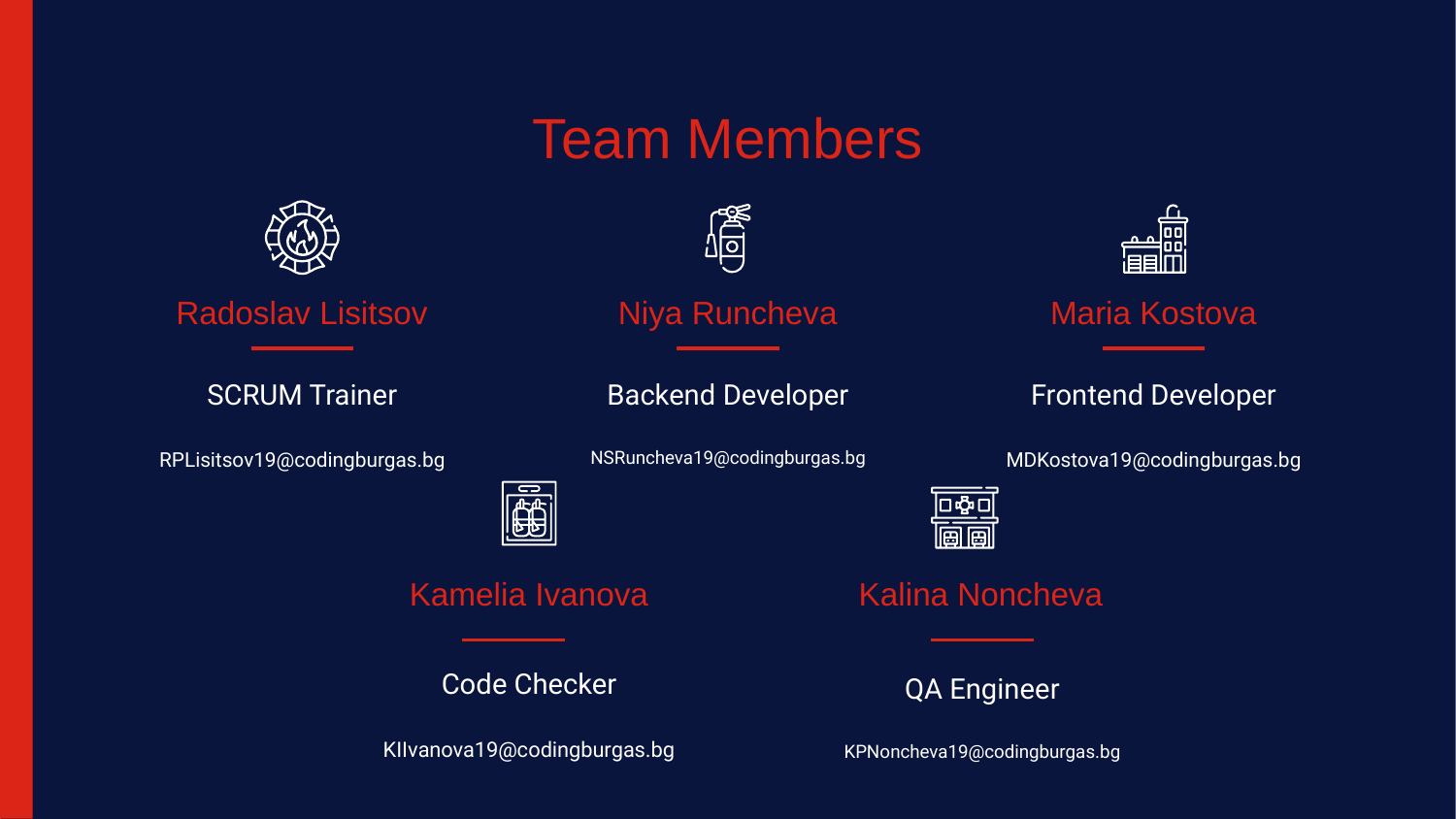

Team Members

# Radoslav Lisitsov
Niya Runcheva
Maria Kostova
SCRUM Trainer
RPLisitsov19@codingburgas.bg
Backend Developer
NSRuncheva19@codingburgas.bg
Frontend Developer
MDKostova19@codingburgas.bg

Kamelia Ivanova
Kalina Noncheva
Code Checker
KIIvanova19@codingburgas.bg
QA Engineer
KPNoncheva19@codingburgas.bg